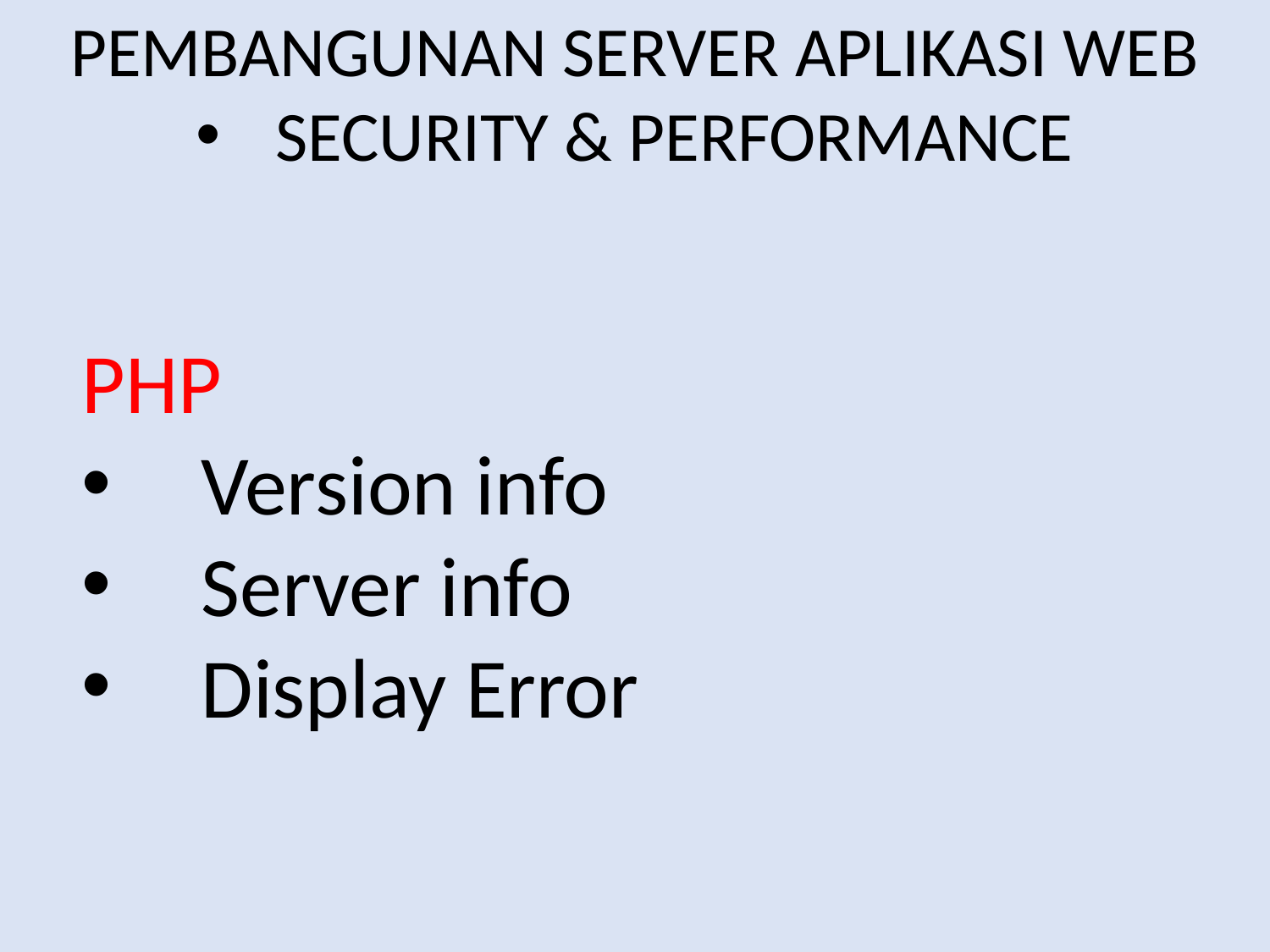

PEMBANGUNAN SERVER APLIKASI WEB
SECURITY & PERFORMANCE
PHP
Version info
Server info
Display Error